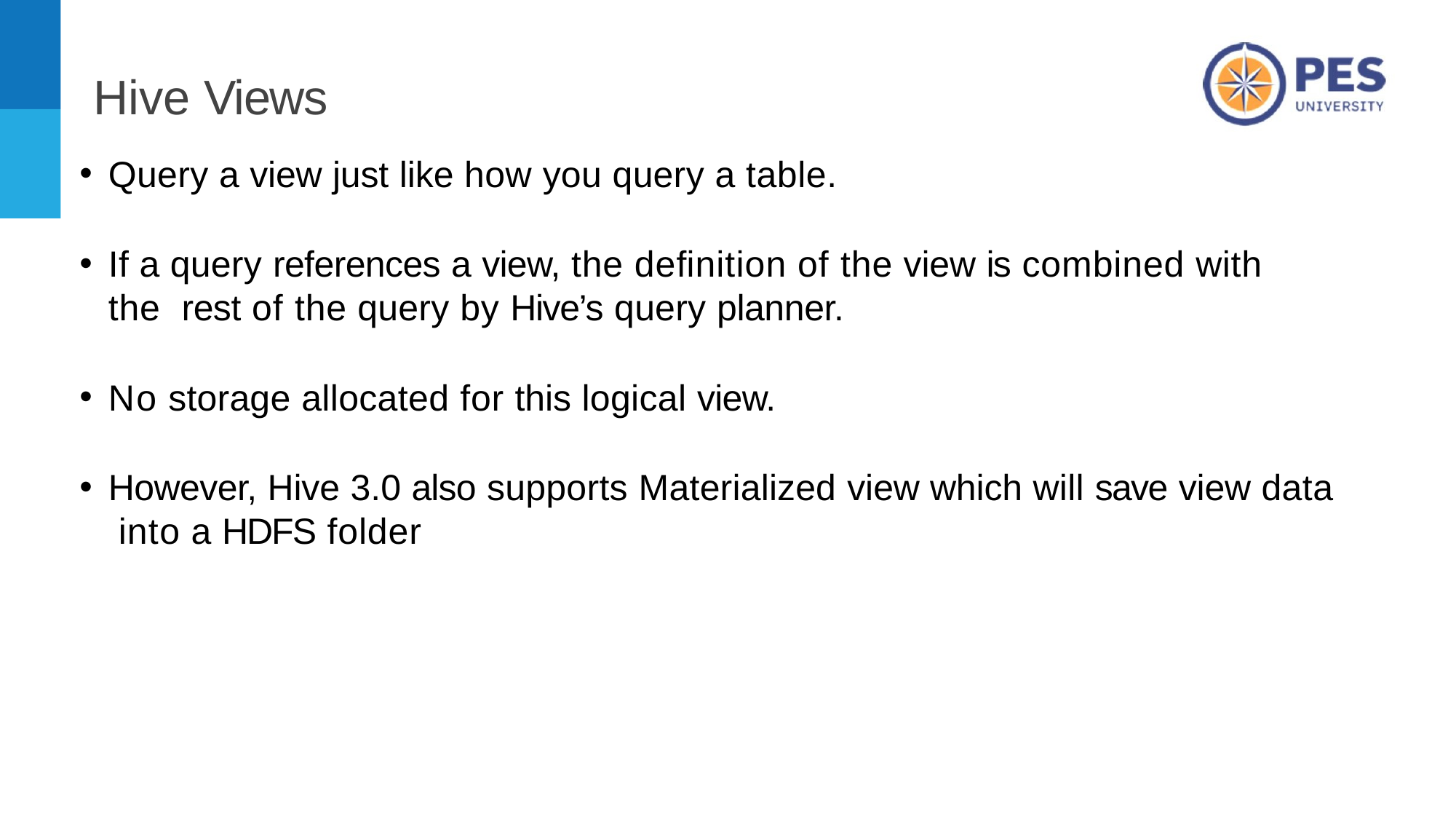

# Hive Views
Query a view just like how you query a table.

If a query references a view, the deﬁnition of the view is combined with the  rest of the query by Hive’s query planner.

No storage allocated for this logical view.

However, Hive 3.0 also supports Materialized view which will save view data  into a HDFS folder